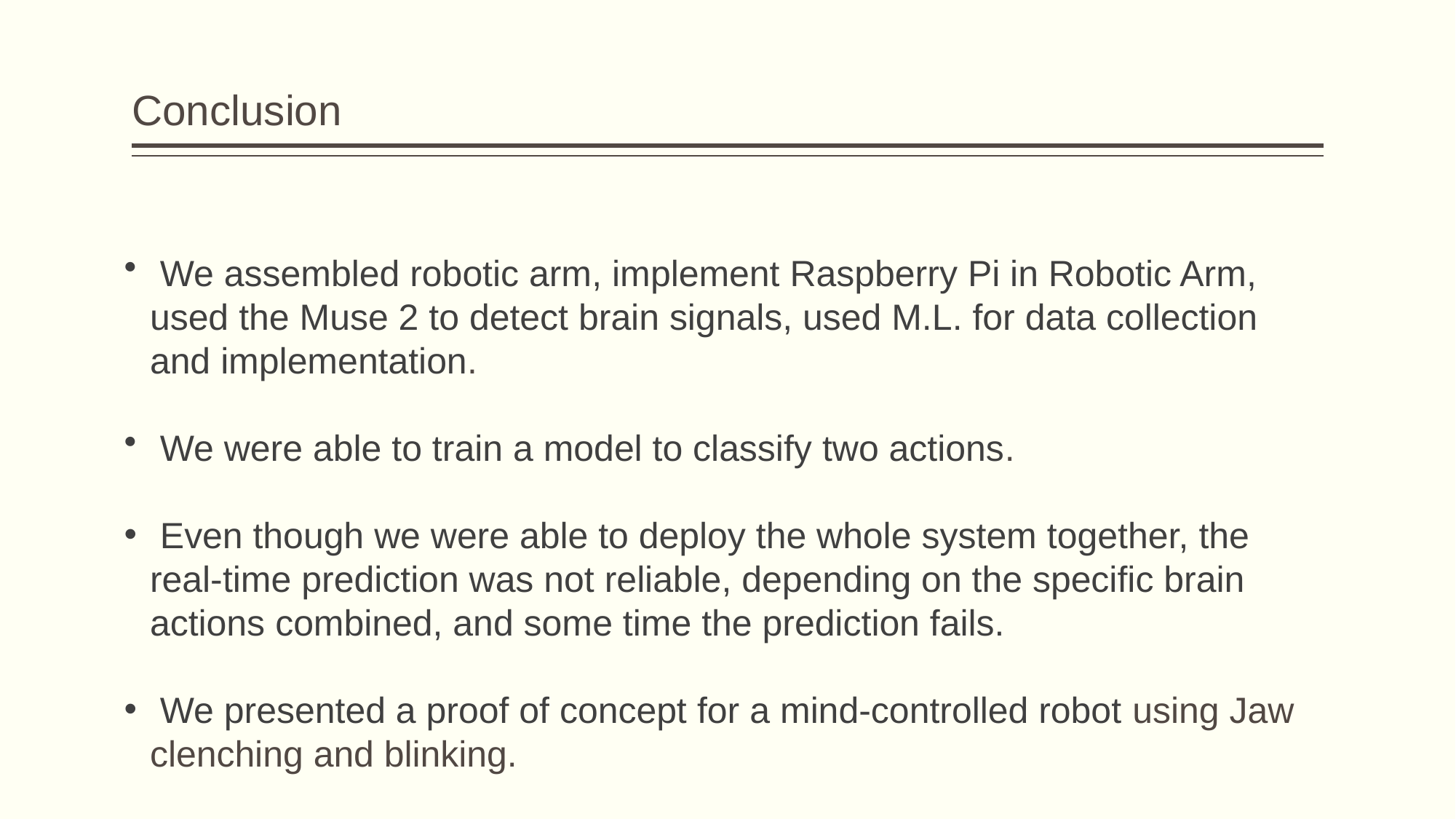

# Conclusion
 We assembled robotic arm, implement Raspberry Pi in Robotic Arm, used the Muse 2 to detect brain signals, used M.L. for data collection and implementation​.

 We were able to train a model to classify two actions​.

 Even though we were able to deploy the whole system together, the real-time prediction was not reliable, depending on the specific brain actions combined, and some time the prediction fails.​

 We presented a proof of concept for a mind-controlled robot​ using Jaw clenching and blinking.